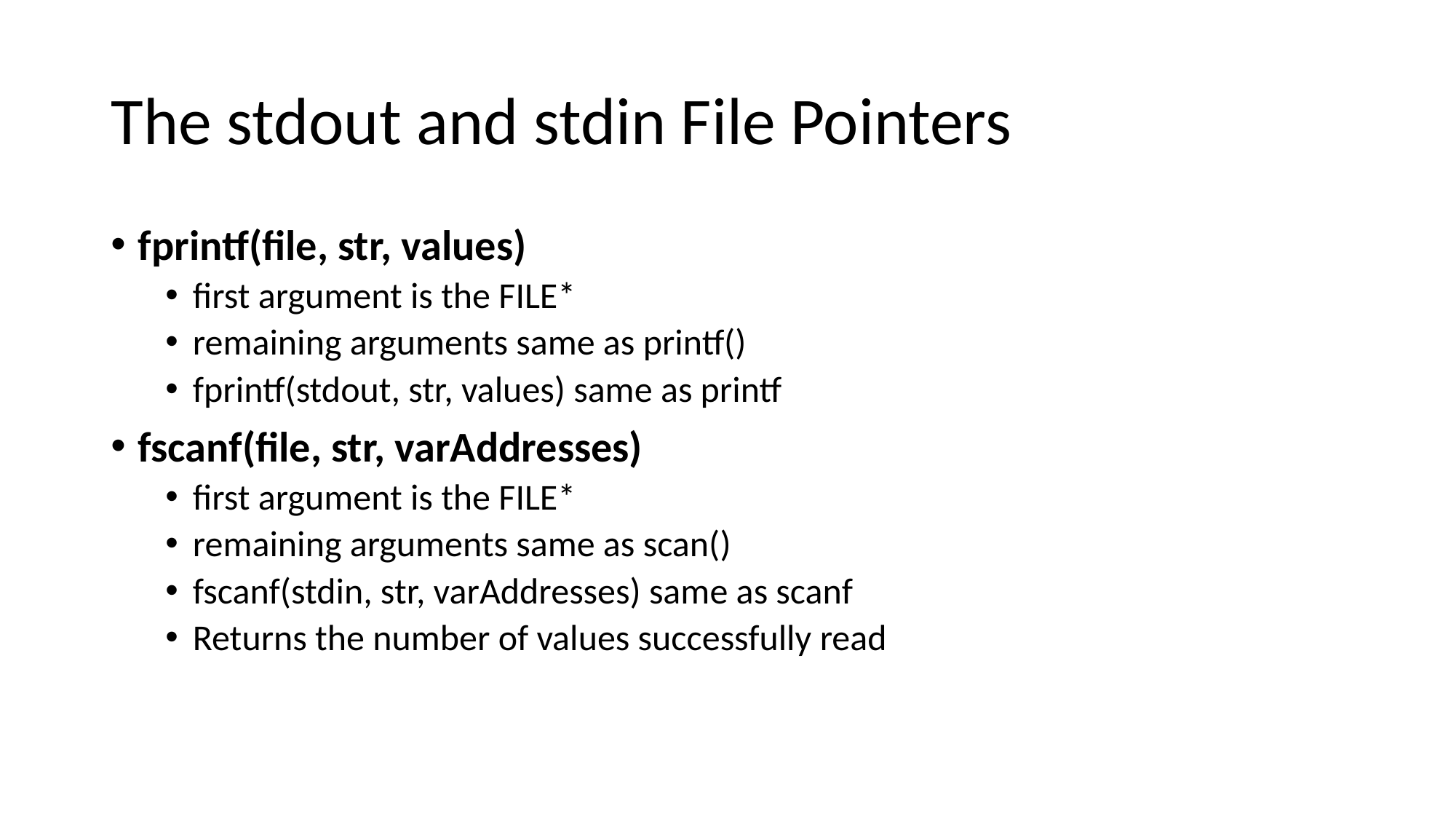

# The stdout and stdin File Pointers
fprintf(file, str, values)
first argument is the FILE*
remaining arguments same as printf()
fprintf(stdout, str, values) same as printf
fscanf(file, str, varAddresses)
first argument is the FILE*
remaining arguments same as scan()
fscanf(stdin, str, varAddresses) same as scanf
Returns the number of values successfully read